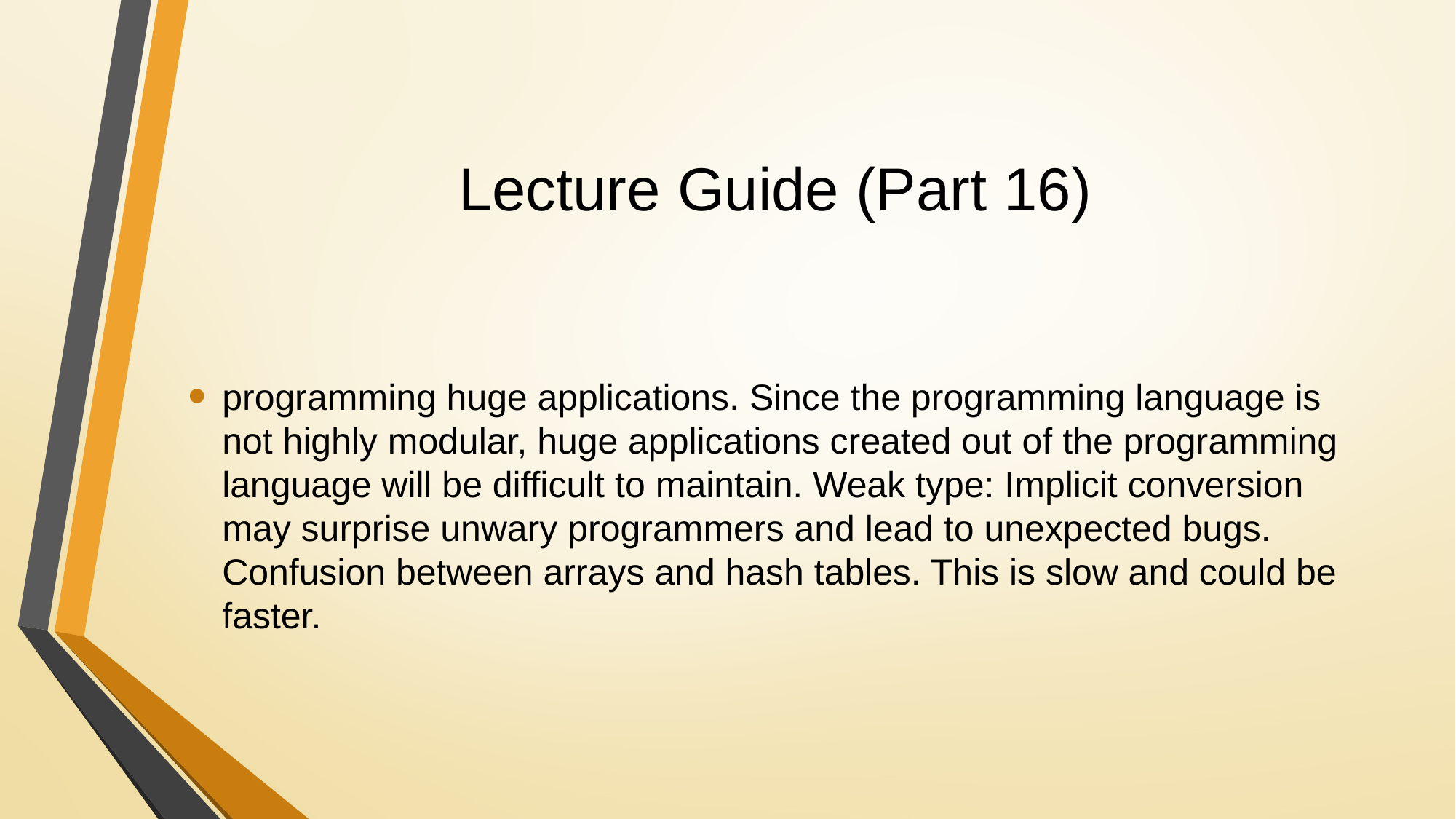

# Lecture Guide (Part 16)
programming huge applications. Since the programming language is not highly modular, huge applications created out of the programming language will be difficult to maintain. Weak type: Implicit conversion may surprise unwary programmers and lead to unexpected bugs. Confusion between arrays and hash tables. This is slow and could be faster.